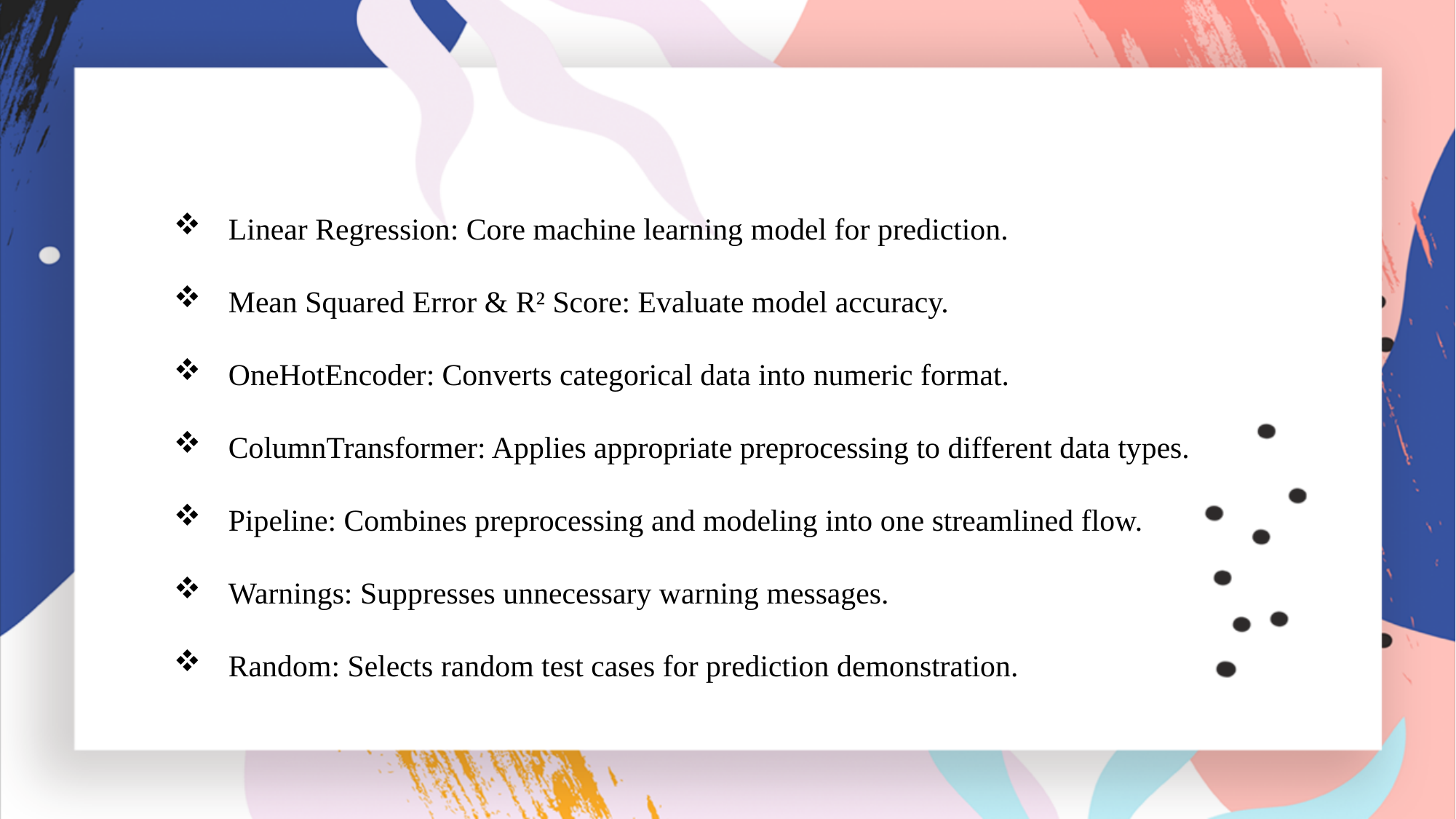

Linear Regression: Core machine learning model for prediction.

Mean Squared Error & R² Score: Evaluate model accuracy.

OneHotEncoder: Converts categorical data into numeric format.

ColumnTransformer: Applies appropriate preprocessing to different data types.

Pipeline: Combines preprocessing and modeling into one streamlined flow.

Warnings: Suppresses unnecessary warning messages.

Random: Selects random test cases for prediction demonstration.